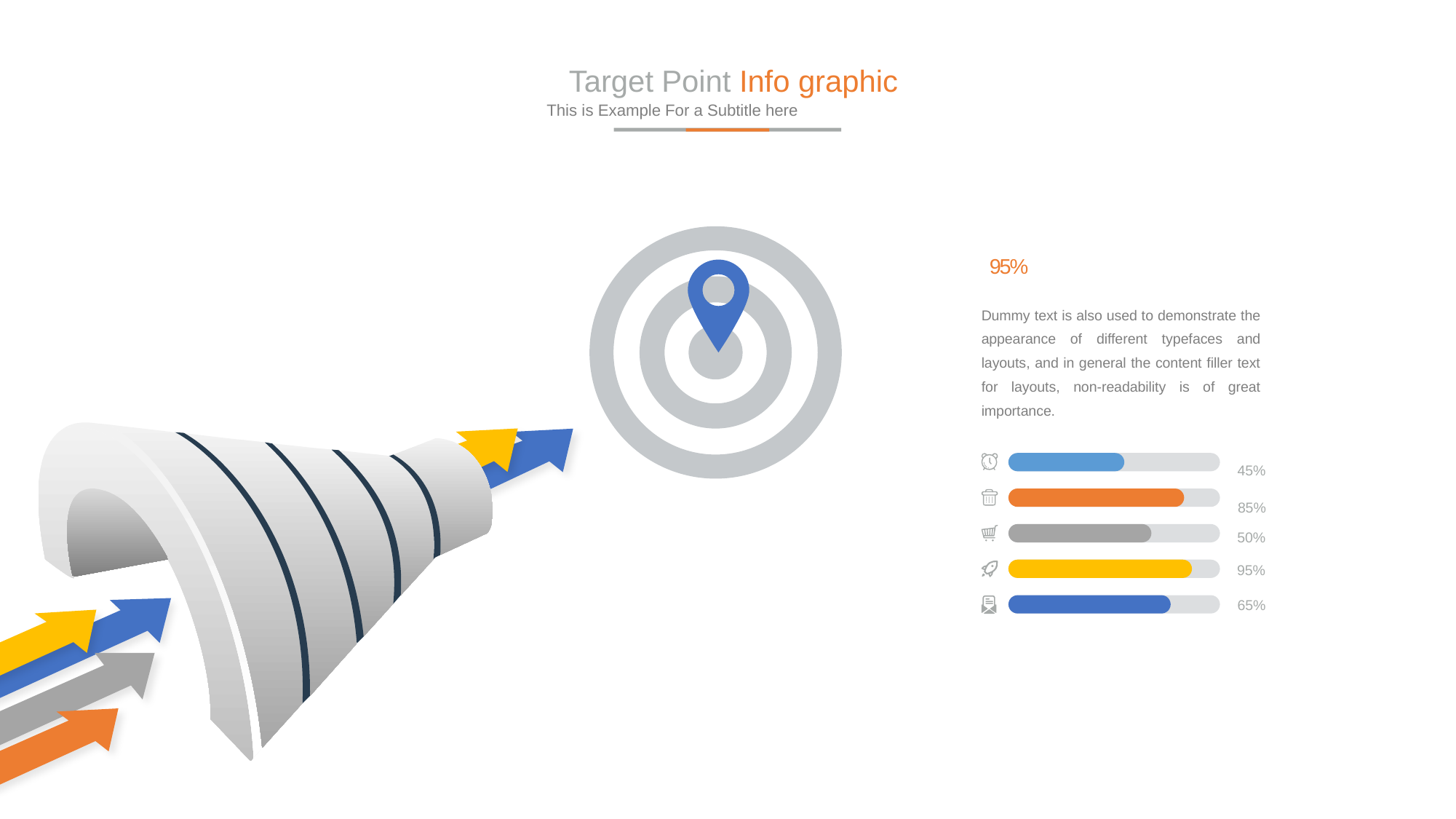

13
Target Point Info graphic
This is Example For a Subtitle here

95%
Dummy text is also used to demonstrate the appearance of different typefaces and layouts, and in general the content filler text for layouts, non-readability is of great importance.

45%

85%

50%

95%

65%